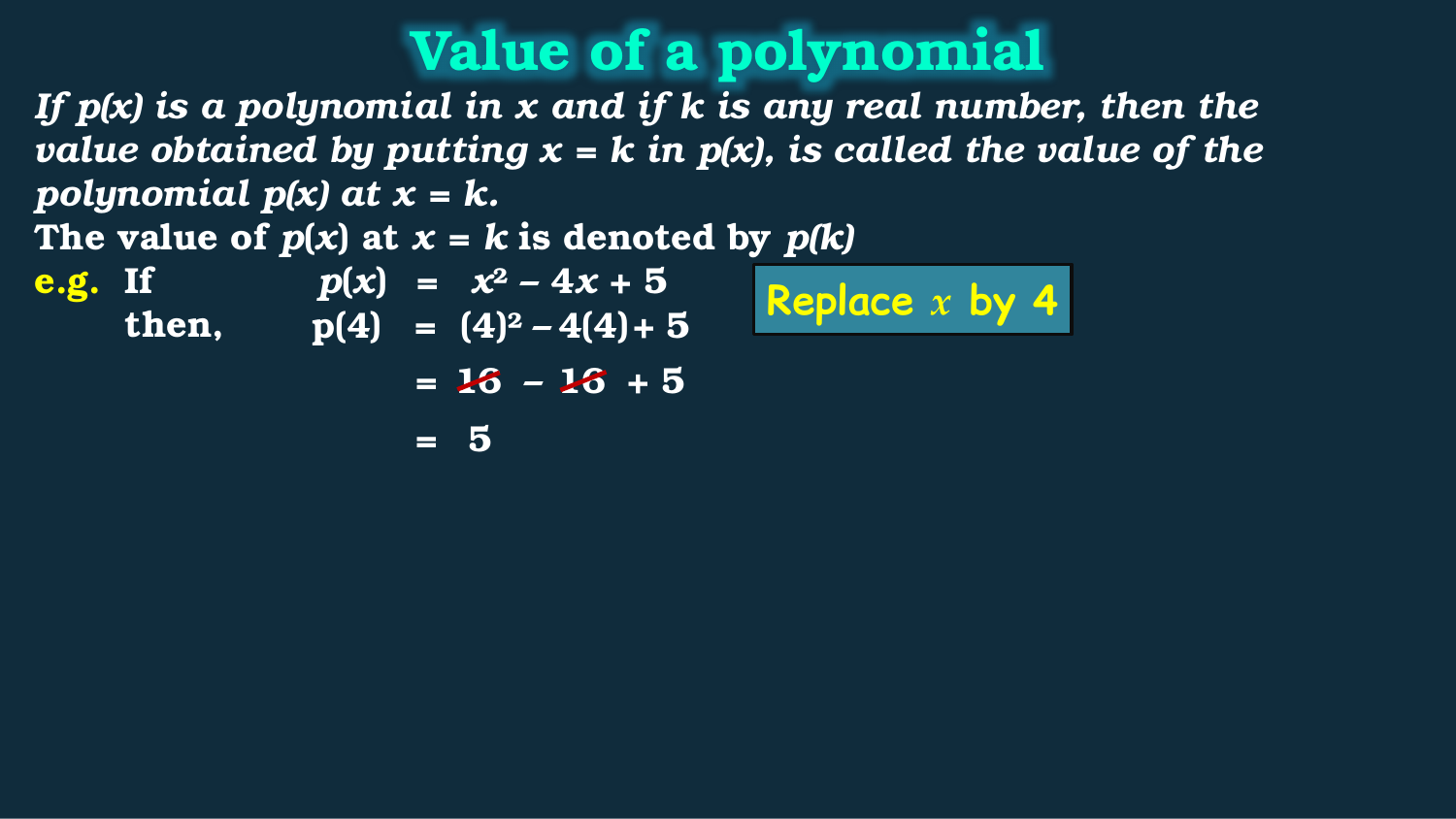

Value of a polynomial
If p(x) is a polynomial in x and if k is any real number, then the
value obtained by putting x = k in p(x), is called the value of the
polynomial p(x) at x = k.
The value of p(x) at x = k is denoted by p(k)
e.g.	If	p(x)	=	x² – 4x + 5
	then,

Replace x by 4
p(4)
=
(4)²
–
4(4)
+
5
=
16
–
16
+
5
=
5